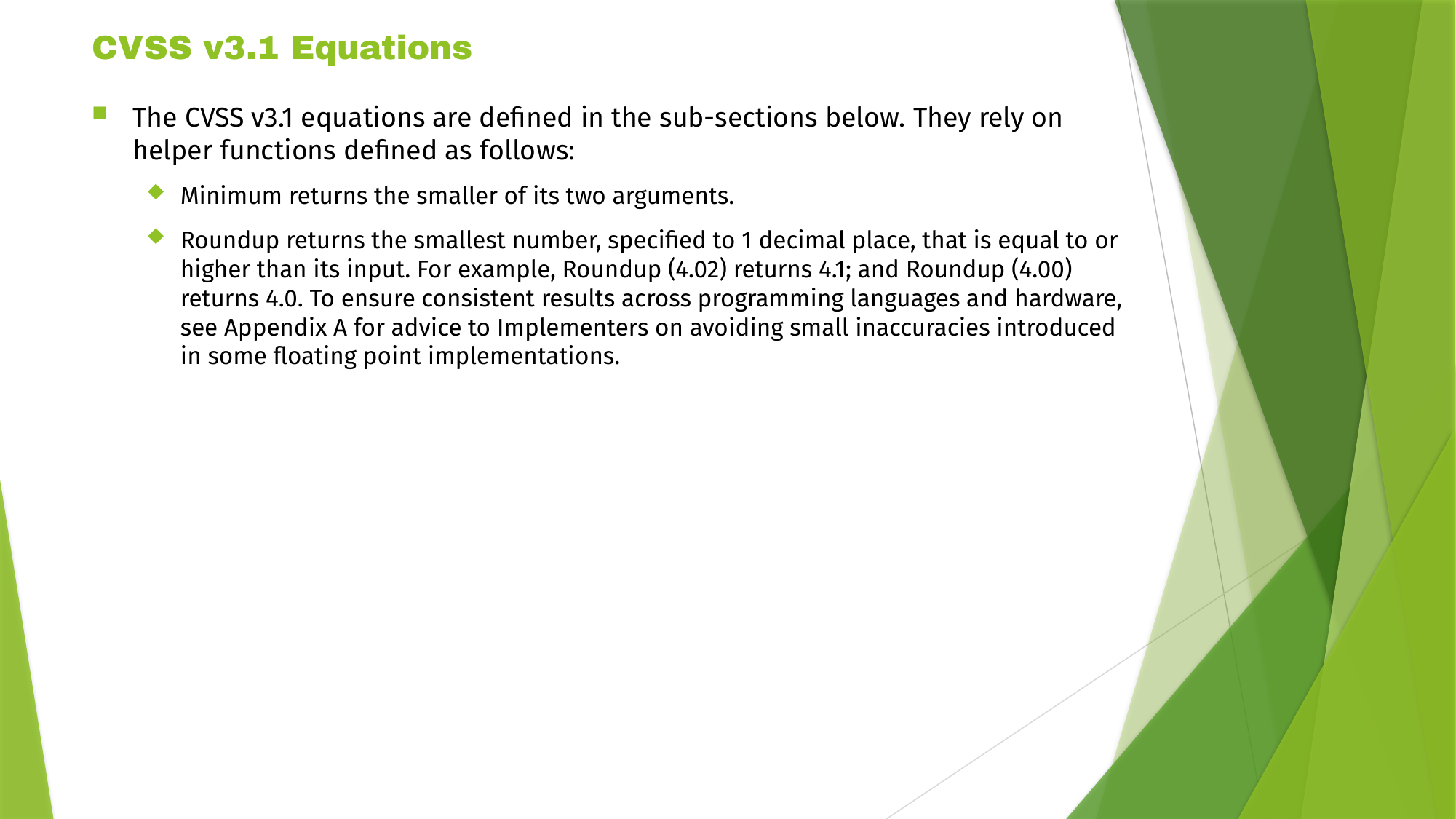

# CVSS v3.1 Equations
The CVSS v3.1 equations are defined in the sub-sections below. They rely on helper functions defined as follows:
Minimum returns the smaller of its two arguments.
Roundup returns the smallest number, specified to 1 decimal place, that is equal to or higher than its input. For example, Roundup (4.02) returns 4.1; and Roundup (4.00) returns 4.0. To ensure consistent results across programming languages and hardware, see Appendix A for advice to Implementers on avoiding small inaccuracies introduced in some floating point implementations.